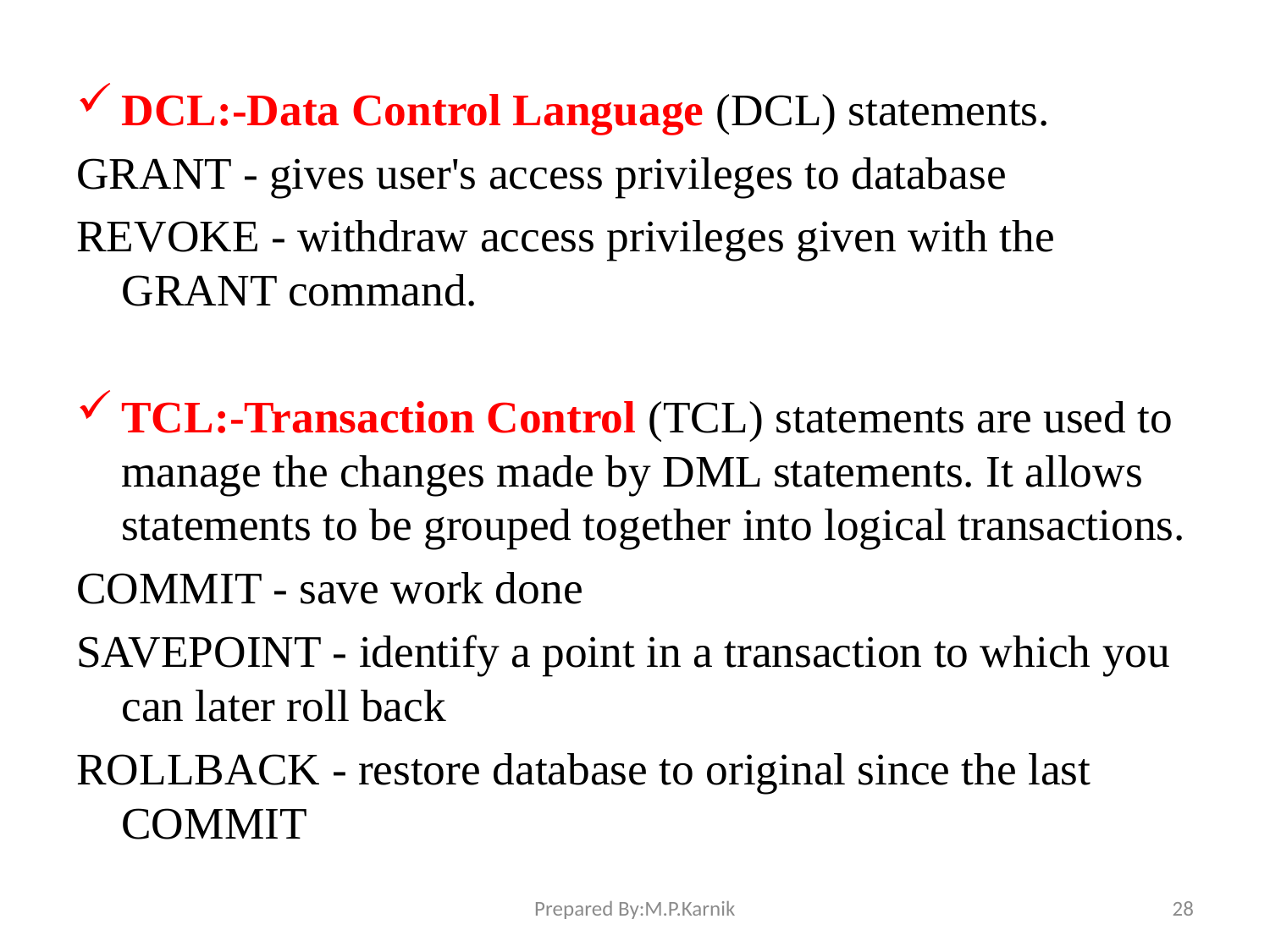

#
DCL:-Data Control Language (DCL) statements.
GRANT - gives user's access privileges to database
REVOKE - withdraw access privileges given with the GRANT command.

TCL:-Transaction Control (TCL) statements are used to manage the changes made by DML statements. It allows statements to be grouped together into logical transactions.
COMMIT - save work done
SAVEPOINT - identify a point in a transaction to which you can later roll back
ROLLBACK - restore database to original since the last COMMIT

Prepared By:M.P.Karnik
28